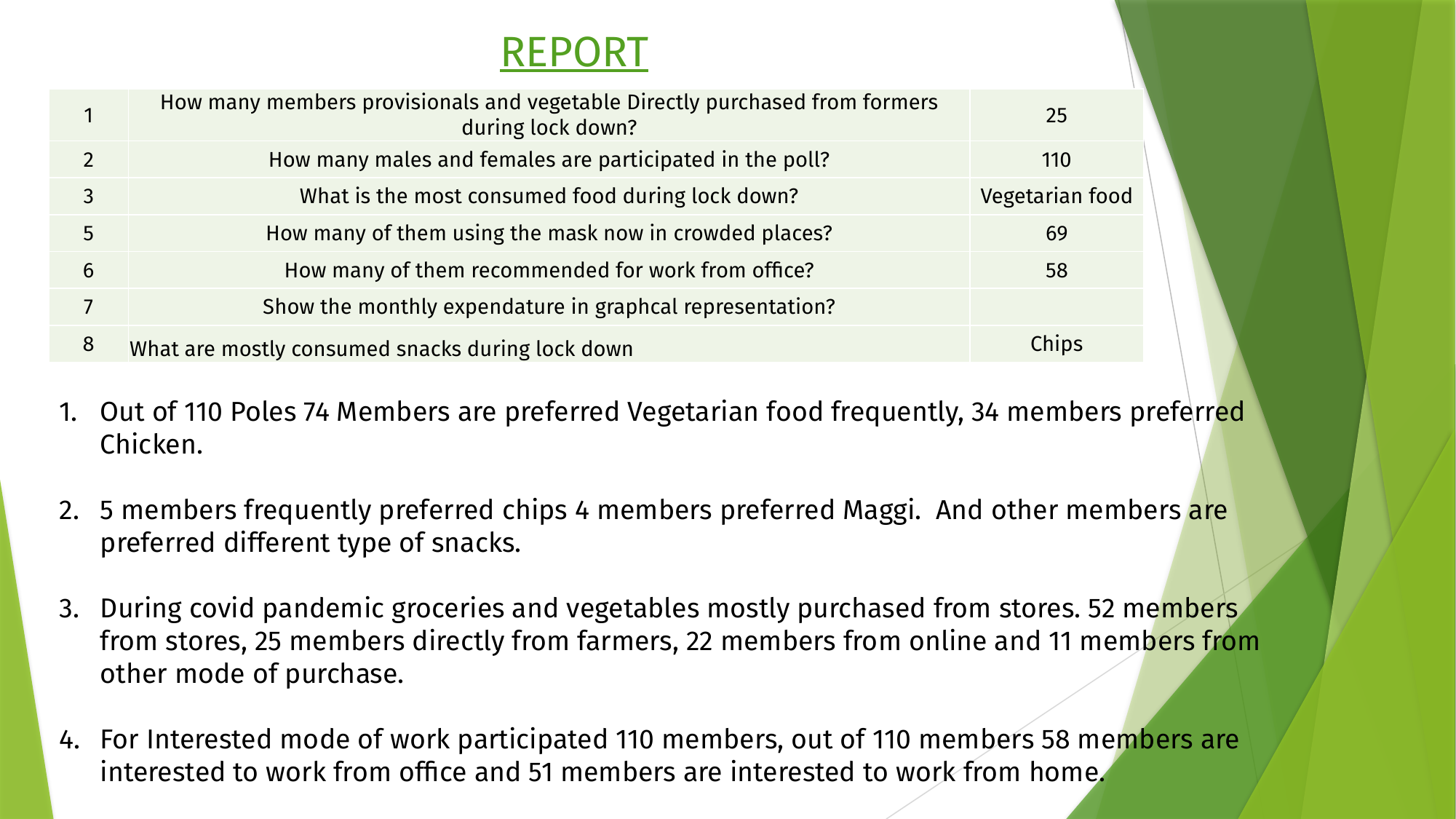

REPORT
| 1 | How many members provisionals and vegetable Directly purchased from formers during lock down? | 25 |
| --- | --- | --- |
| 2 | How many males and females are participated in the poll? | 110 |
| 3 | What is the most consumed food during lock down? | Vegetarian food |
| 5 | How many of them using the mask now in crowded places? | 69 |
| 6 | How many of them recommended for work from office? | 58 |
| 7 | Show the monthly expendature in graphcal representation? |  |
| 8 | What are mostly consumed snacks during lock down | Chips |
Out of 110 Poles 74 Members are preferred Vegetarian food frequently, 34 members preferred Chicken.

5 members frequently preferred chips 4 members preferred Maggi.  And other members are preferred different type of snacks.

During covid pandemic groceries and vegetables mostly purchased from stores. 52 members from stores, 25 members directly from farmers, 22 members from online and 11 members from other mode of purchase.

For Interested mode of work participated 110 members, out of 110 members 58 members are interested to work from office and 51 members are interested to work from home.